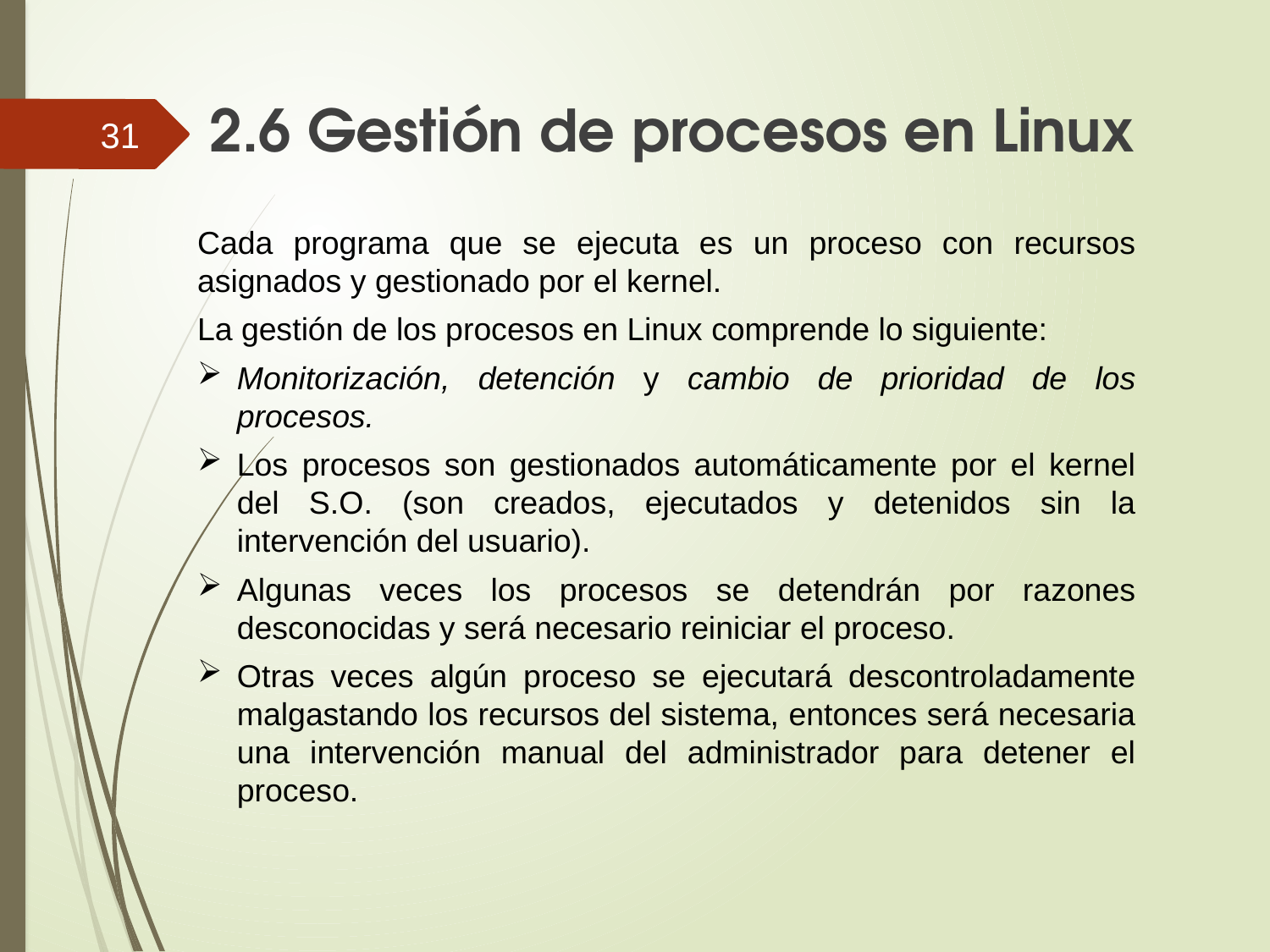

2.6 Gestión de procesos en Linux
31
Cada programa que se ejecuta es un proceso con recursos asignados y gestionado por el kernel.
La gestión de los procesos en Linux comprende lo siguiente:
Monitorización, detención y cambio de prioridad de los procesos.
Los procesos son gestionados automáticamente por el kernel del S.O. (son creados, ejecutados y detenidos sin la intervención del usuario).
Algunas veces los procesos se detendrán por razones desconocidas y será necesario reiniciar el proceso.
Otras veces algún proceso se ejecutará descontroladamente malgastando los recursos del sistema, entonces será necesaria una intervención manual del administrador para detener el proceso.